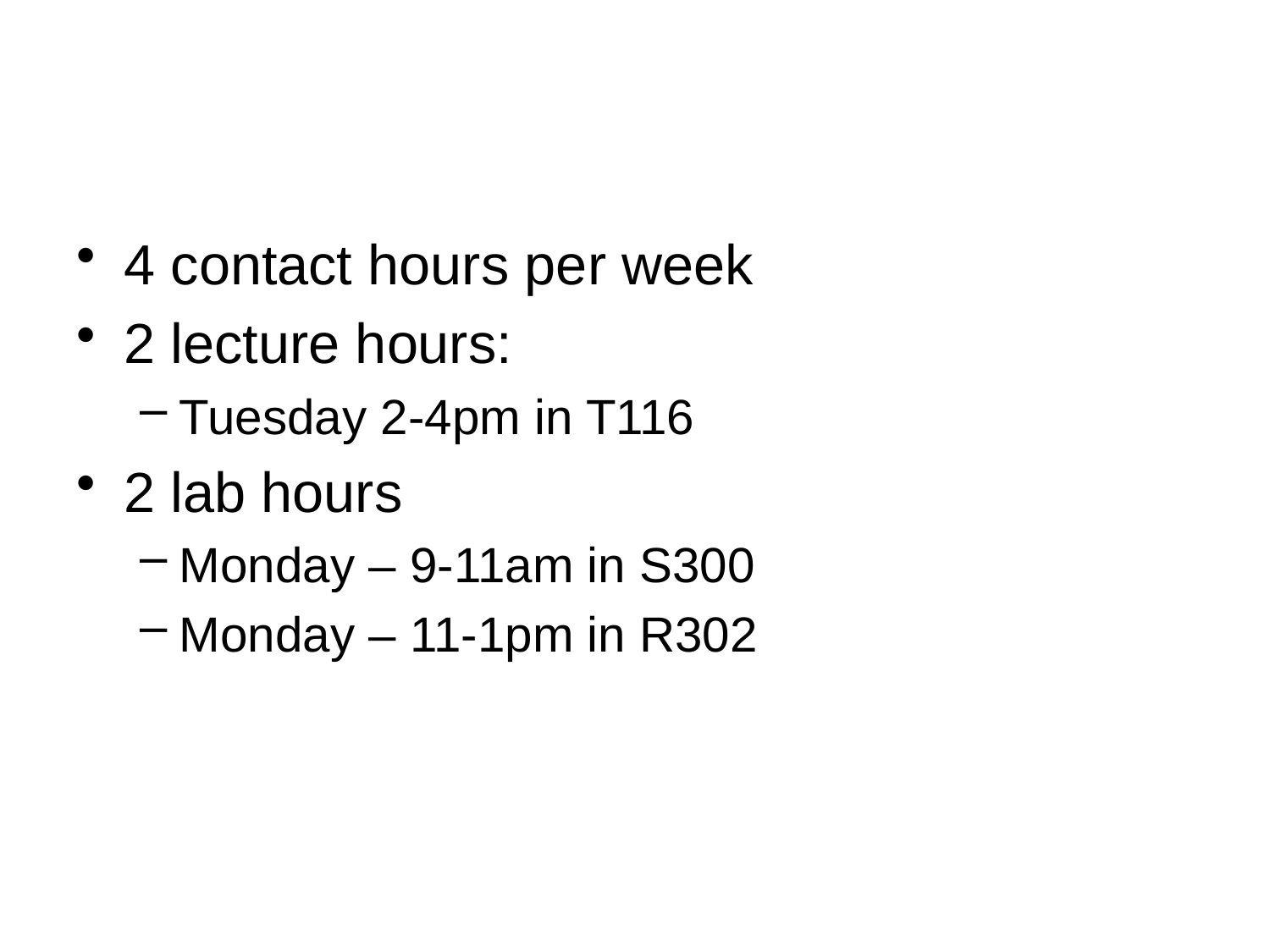

4 contact hours per week
2 lecture hours:
Tuesday 2-4pm in T116
2 lab hours
Monday – 9-11am in S300
Monday – 11-1pm in R302